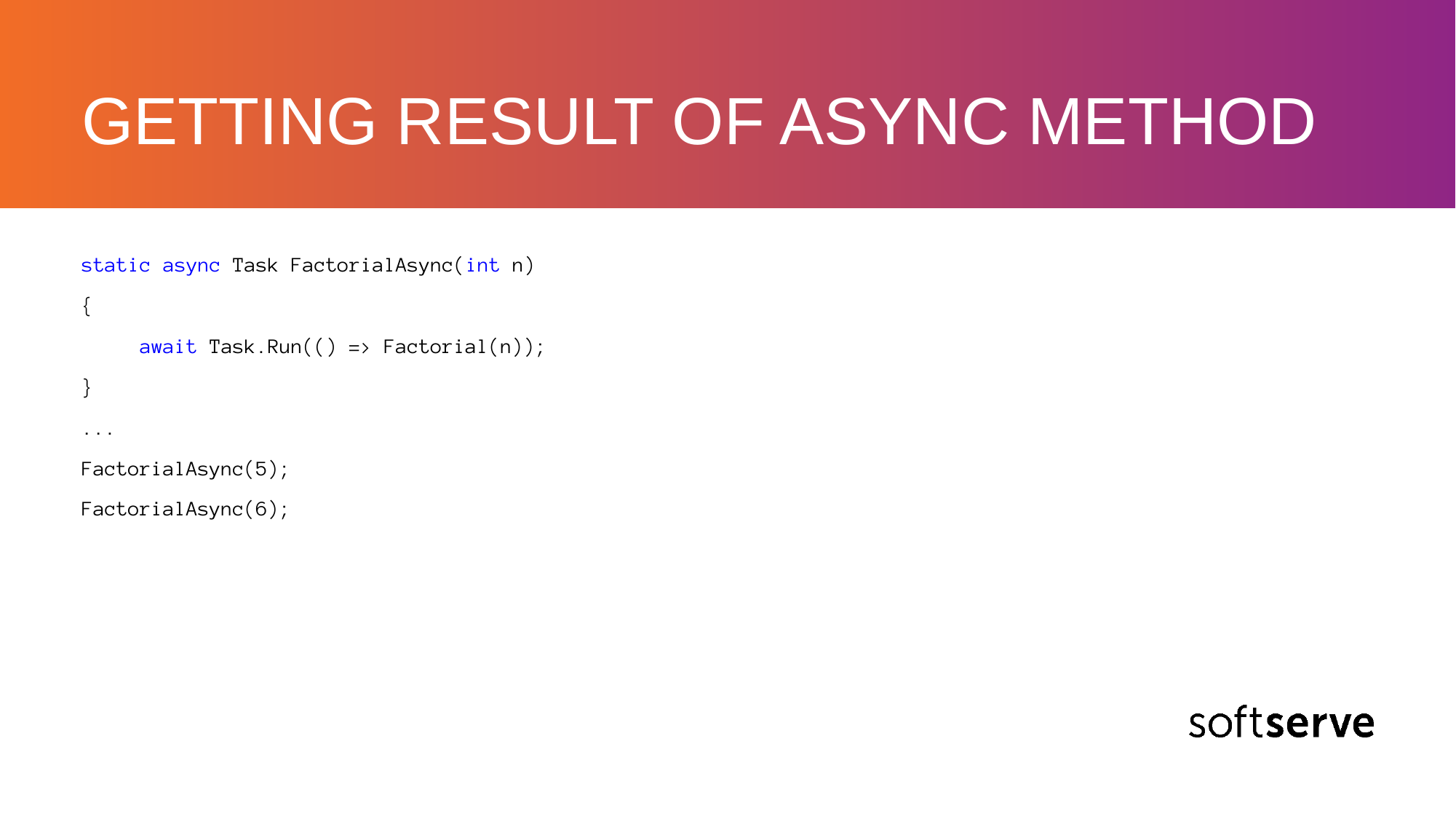

# GETTING RESULT OF ASYNC METHOD
static async Task FactorialAsync(int n)
{
     await Task.Run(() => Factorial(n));
}
...
FactorialAsync(5);
FactorialAsync(6);